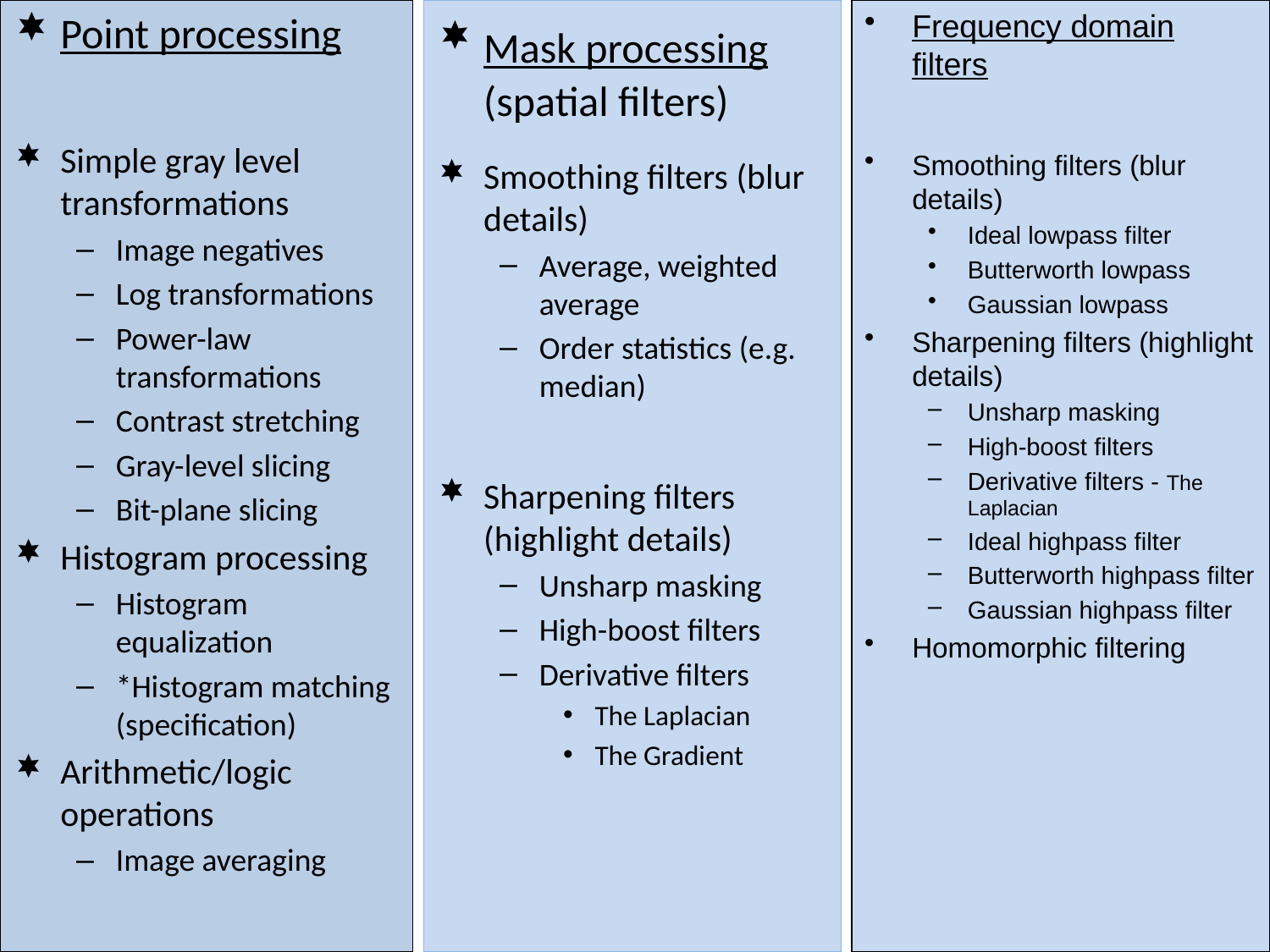

Point processing

Simple gray level transformations
Image negatives
Log transformations
Power-law transformations
Contrast stretching
Gray-level slicing
Bit-plane slicing
Histogram processing
Histogram equalization
*Histogram matching (specification)
Arithmetic/logic operations
Image averaging
Mask processing (spatial filters)

Smoothing filters (blur details)
Average, weighted average
Order statistics (e.g. median)

Sharpening filters (highlight details)
Unsharp masking
High-boost filters
Derivative filters
The Laplacian
The Gradient
Frequency domain filters

Smoothing filters (blur details)
Ideal lowpass filter
Butterworth lowpass
Gaussian lowpass
Sharpening filters (highlight details)
Unsharp masking
High-boost filters
Derivative filters - The Laplacian
Ideal highpass filter
Butterworth highpass filter
Gaussian highpass filter
Homomorphic filtering
25